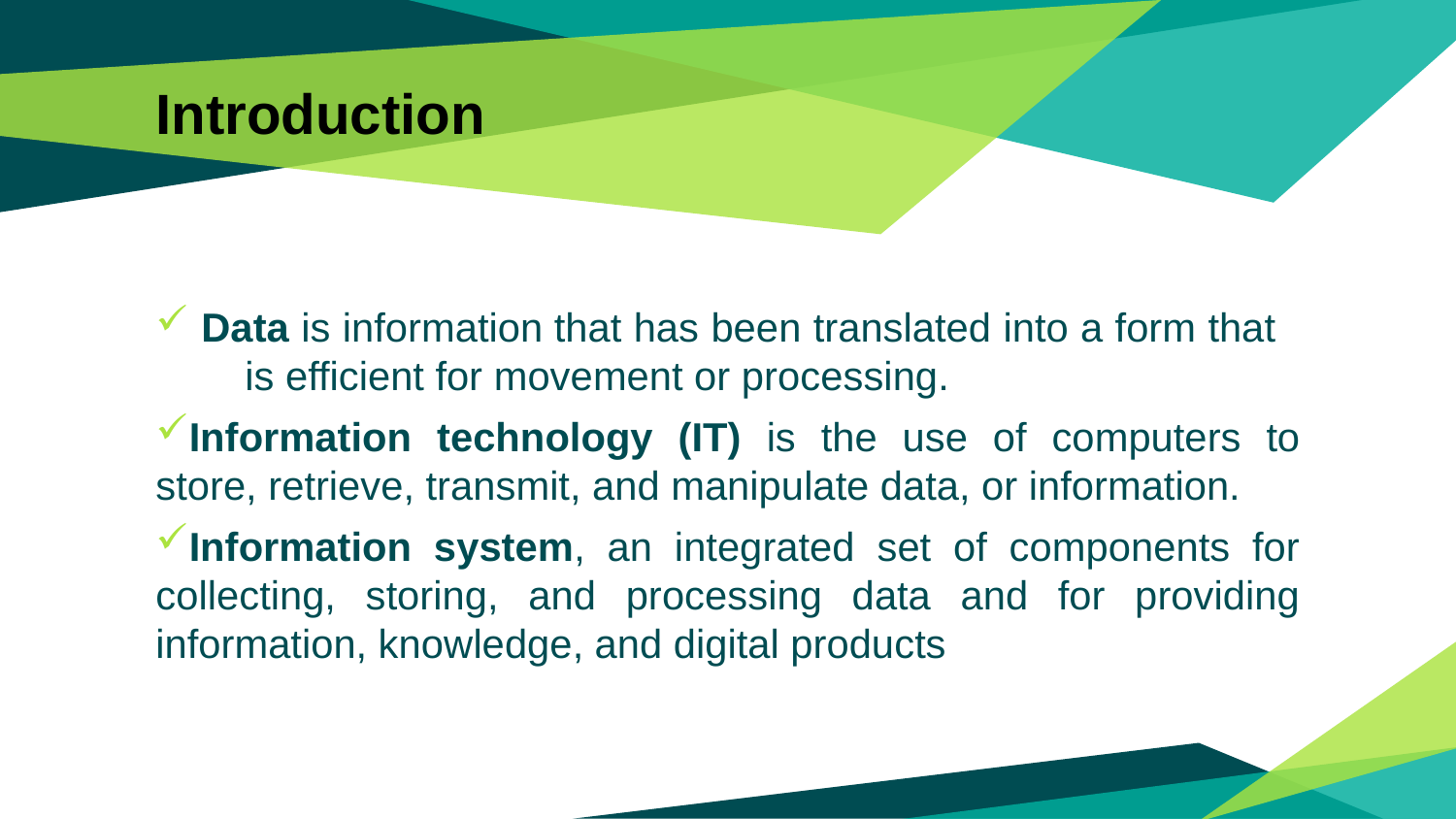

# Introduction
 Data is information that has been translated into a form that           is efficient for movement or processing.
Information technology (IT) is the use of computers to store, retrieve, transmit, and manipulate data, or information.
Information system, an integrated set of components for collecting, storing, and processing data and for providing information, knowledge, and digital products